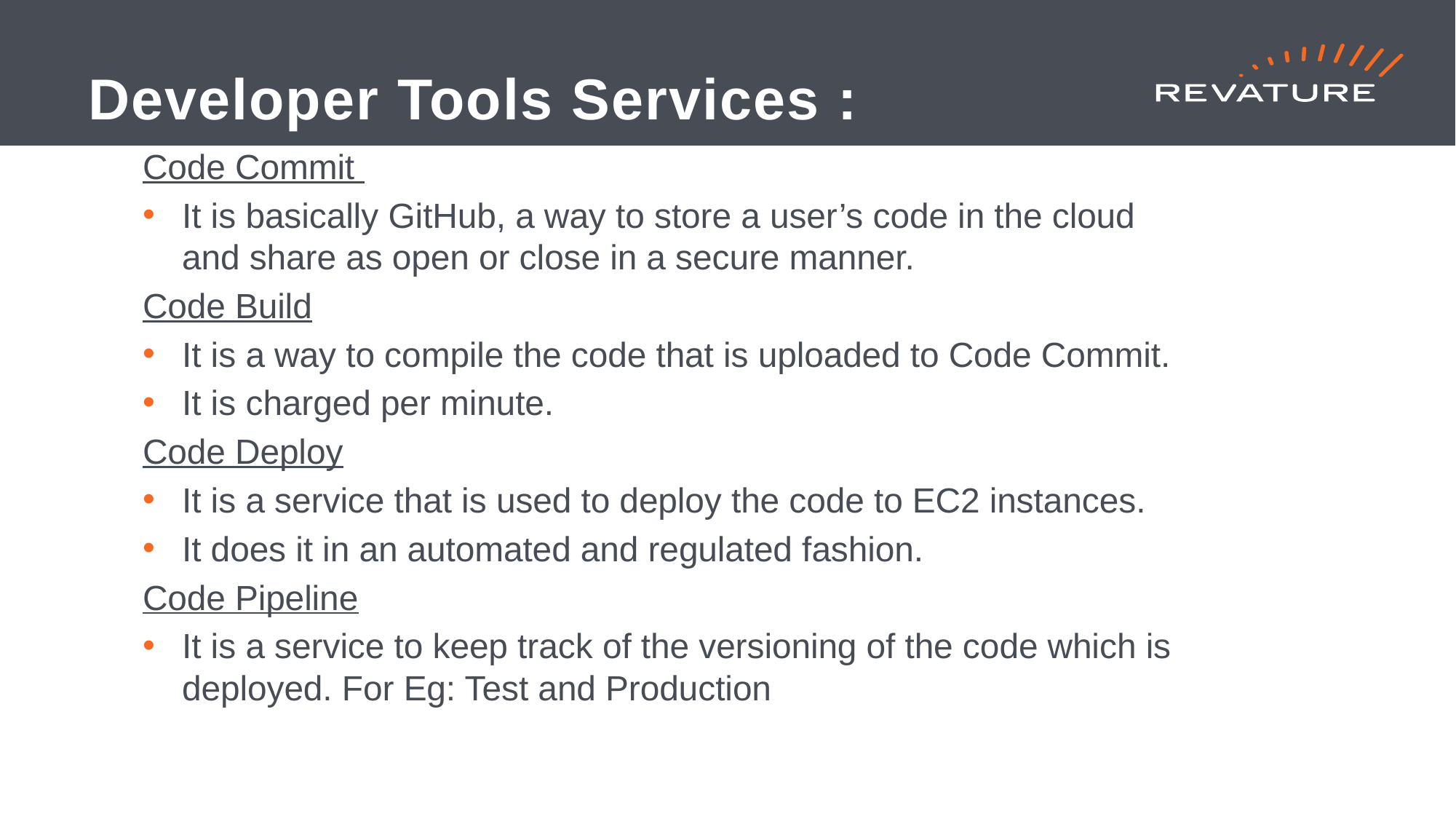

# Developer Tools Services :
Code Commit
It is basically GitHub, a way to store a user’s code in the cloud and share as open or close in a secure manner.
Code Build
It is a way to compile the code that is uploaded to Code Commit.
It is charged per minute.
Code Deploy
It is a service that is used to deploy the code to EC2 instances.
It does it in an automated and regulated fashion.
Code Pipeline
It is a service to keep track of the versioning of the code which is deployed. For Eg: Test and Production